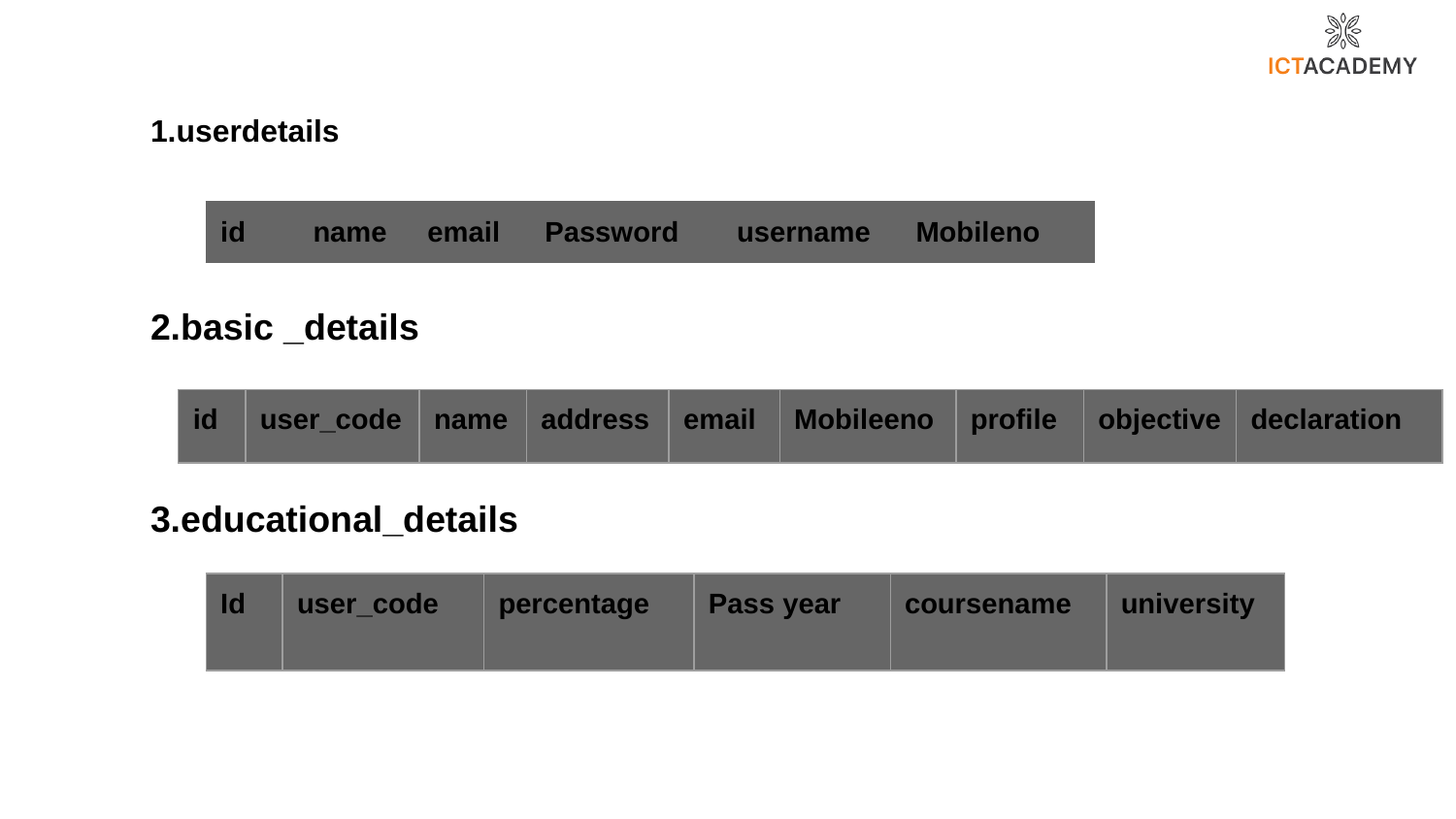

1.userdetails
| id | name | email | Password | username | Mobileno |
| --- | --- | --- | --- | --- | --- |
2.basic _details
| id | user\_code | name | address | email | Mobileeno | profile | objective | declaration |
| --- | --- | --- | --- | --- | --- | --- | --- | --- |
3.educational_details
| Id | user\_code | percentage | Pass year | coursename | university |
| --- | --- | --- | --- | --- | --- |